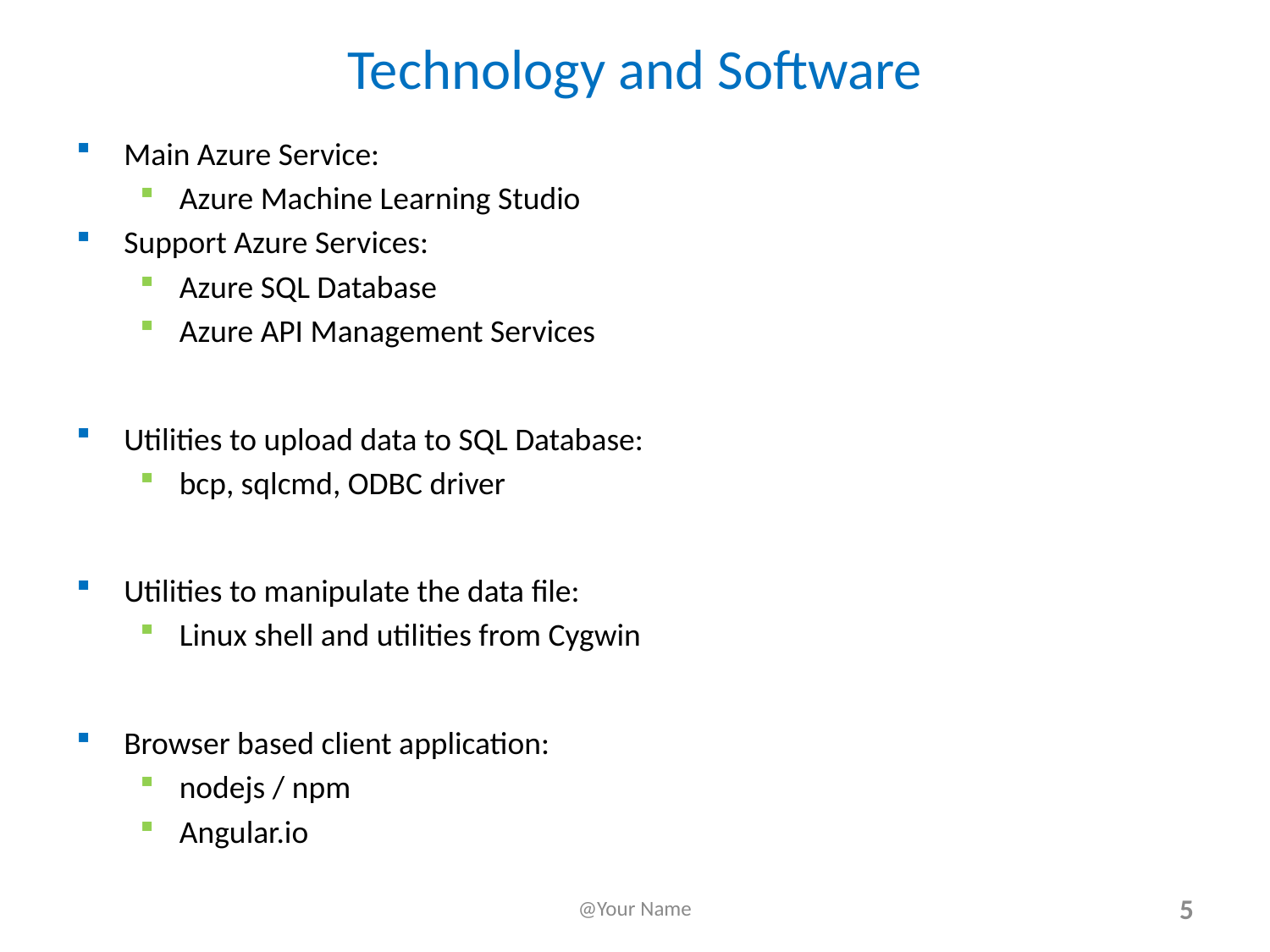

# Technology and Software
Main Azure Service:
Azure Machine Learning Studio
Support Azure Services:
Azure SQL Database
Azure API Management Services

Utilities to upload data to SQL Database:
bcp, sqlcmd, ODBC driver

Utilities to manipulate the data file:
Linux shell and utilities from Cygwin

Browser based client application:
nodejs / npm
Angular.io

@Your Name
5